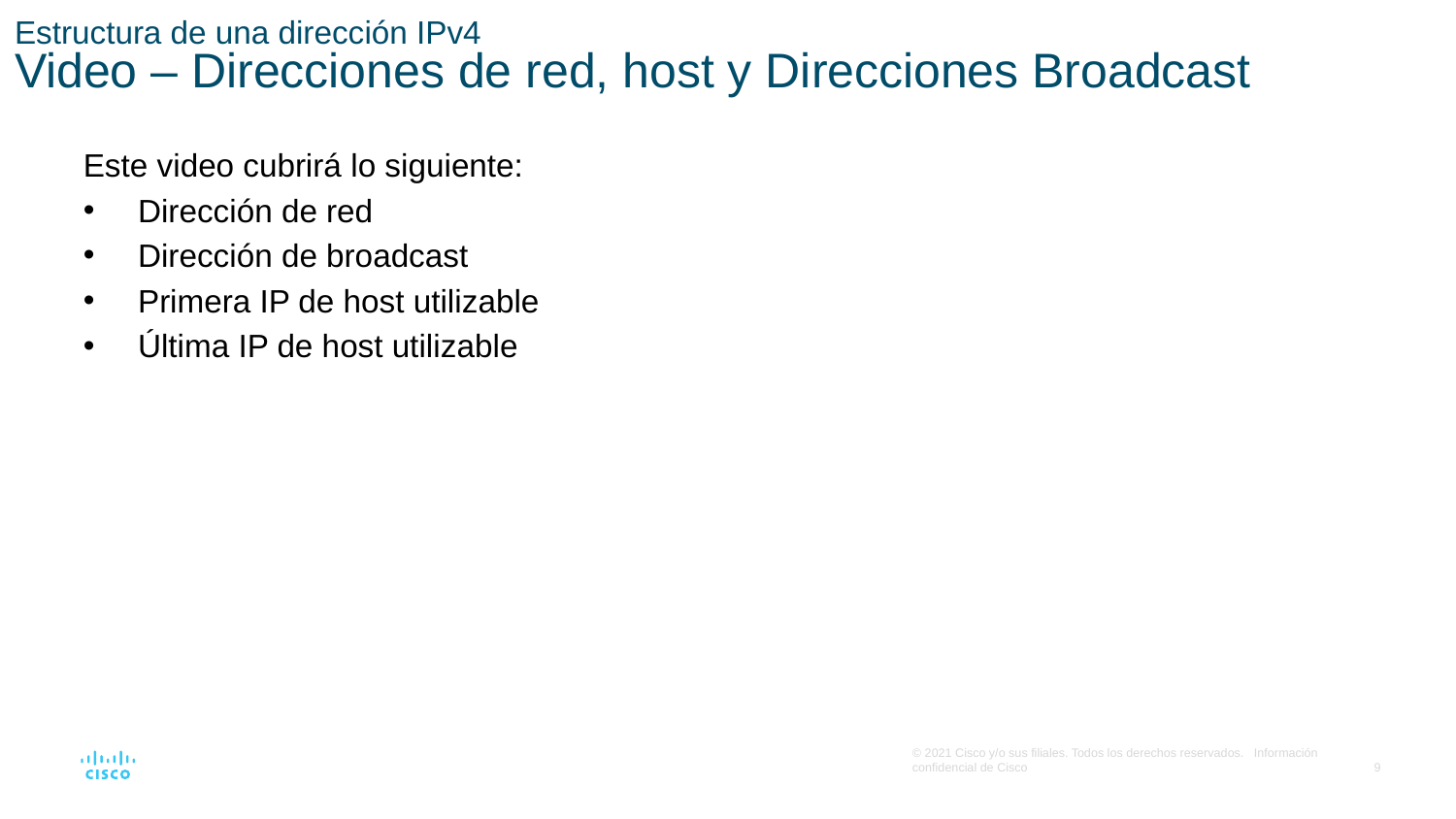

# Estructura de una dirección IPv4 Video – Direcciones de red, host y Direcciones Broadcast
Este video cubrirá lo siguiente:
Dirección de red
Dirección de broadcast
Primera IP de host utilizable
Última IP de host utilizable